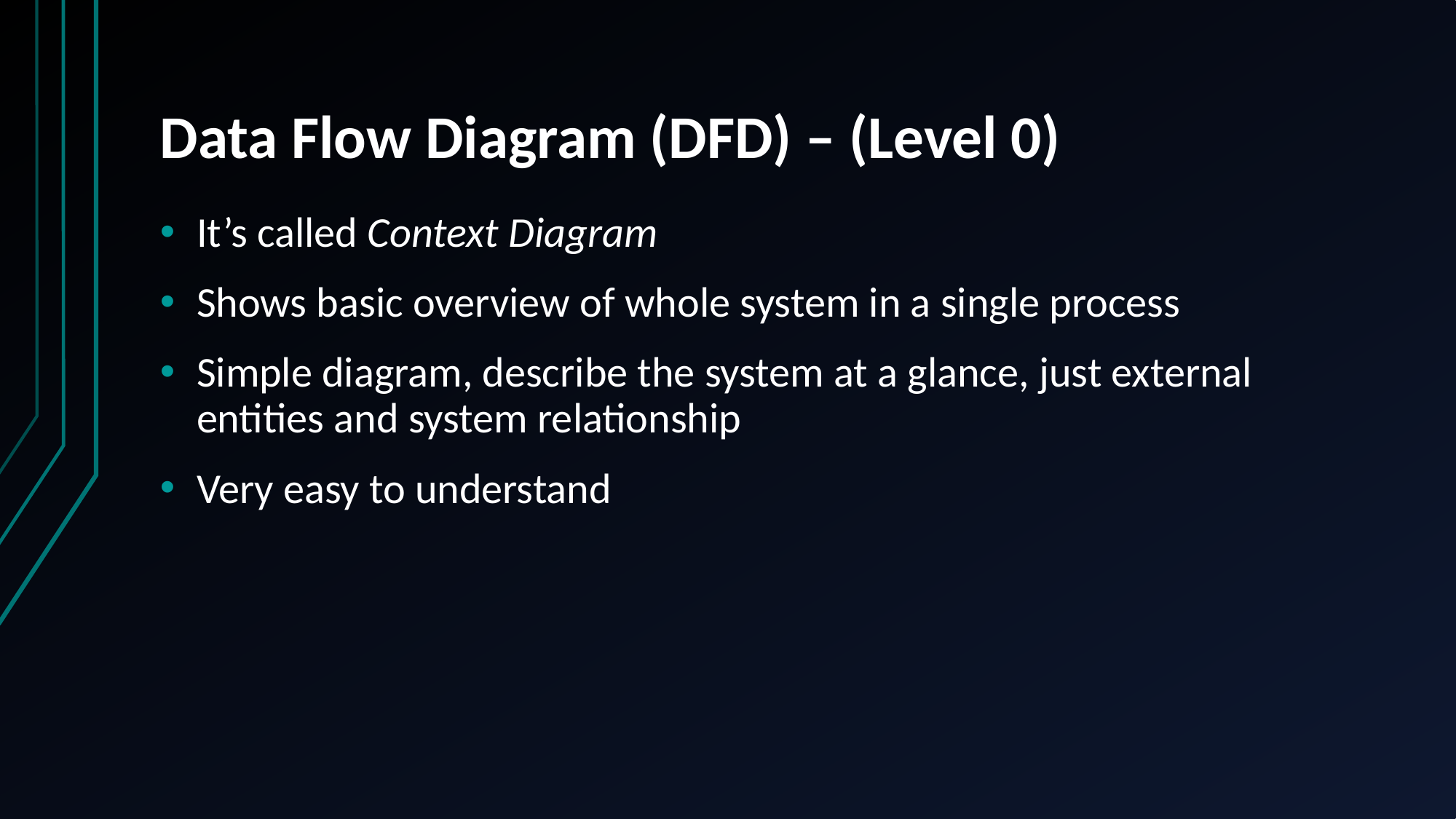

# Data Flow Diagram (DFD) – (Level 0)
It’s called Context Diagram
Shows basic overview of whole system in a single process
Simple diagram, describe the system at a glance, just external entities and system relationship
Very easy to understand